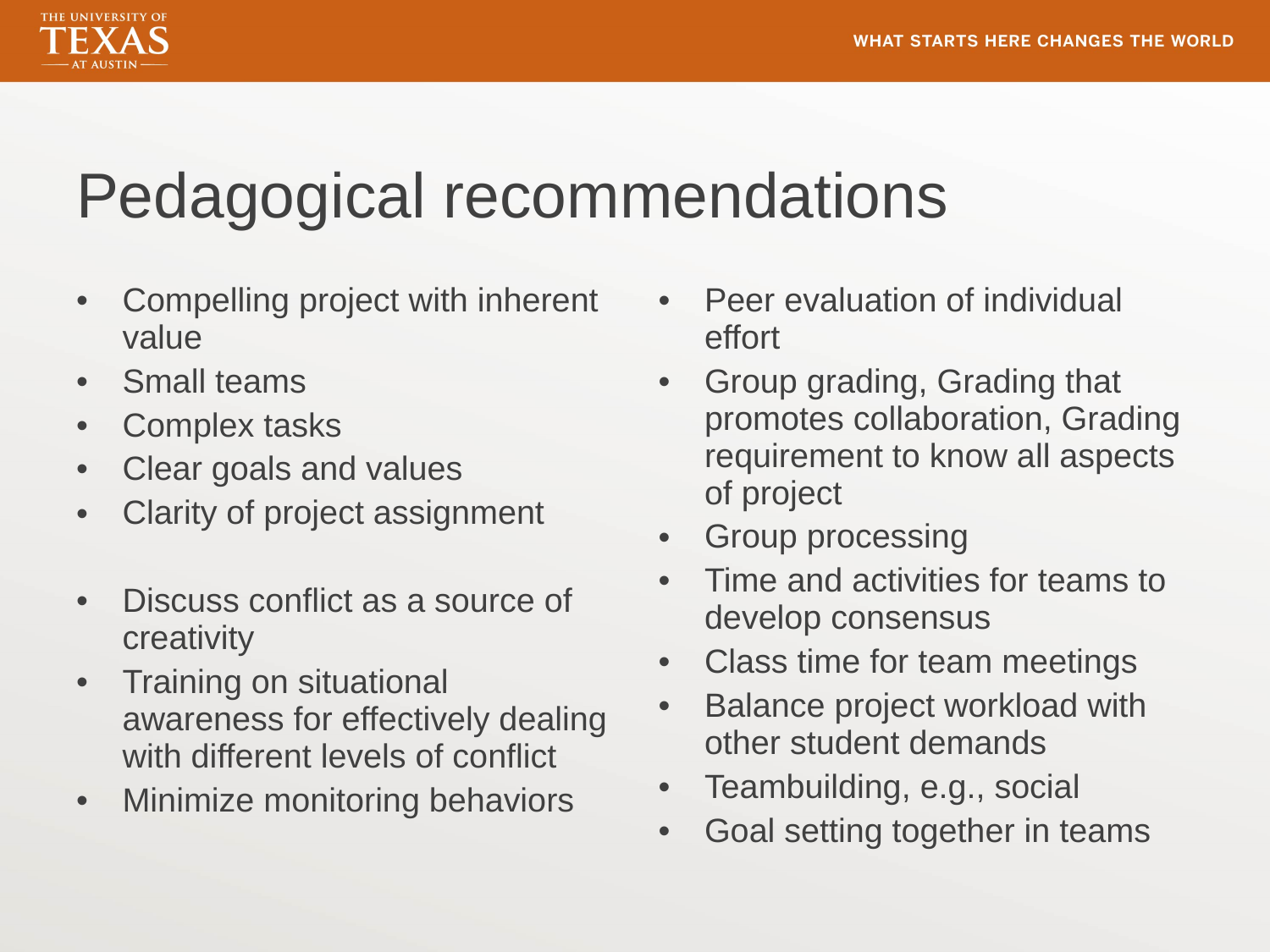

# Pedagogical recommendations
Compelling project with inherent value
Small teams
Complex tasks
Clear goals and values
Clarity of project assignment

Discuss conflict as a source of creativity
Training on situational awareness for effectively dealing with different levels of conflict
Minimize monitoring behaviors

Peer evaluation of individual effort
Group grading, Grading that promotes collaboration, Grading requirement to know all aspects of project
Group processing
Time and activities for teams to develop consensus
Class time for team meetings
Balance project workload with other student demands
Teambuilding, e.g., social
Goal setting together in teams